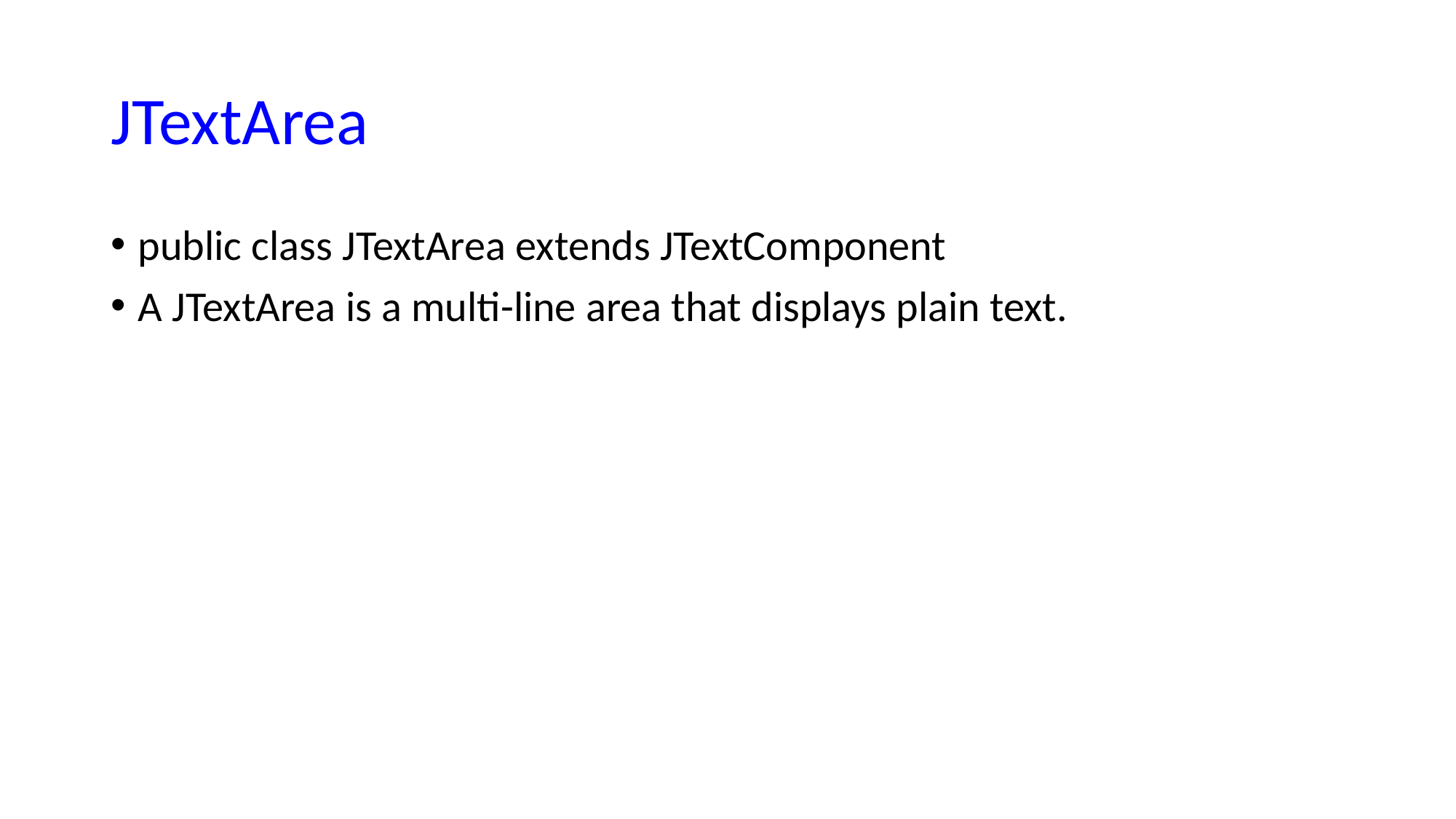

# JTextArea
public class JTextArea extends JTextComponent
A JTextArea is a multi-line area that displays plain text.